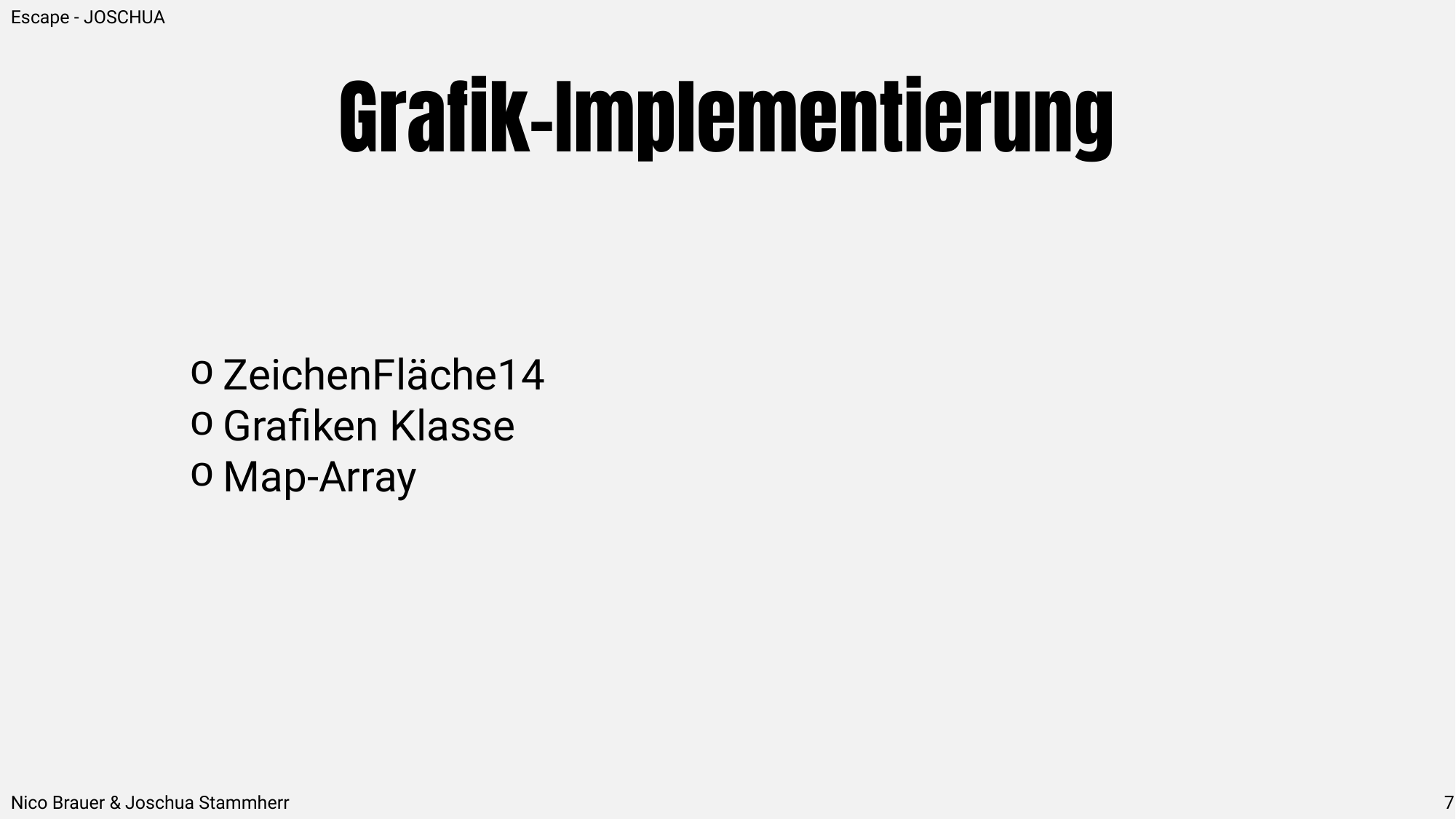

Escape - JOSCHUA
Grafik-Implementierung
ZeichenFläche14
Grafiken Klasse
Map-Array
Nico Brauer & Joschua Stammherr
7